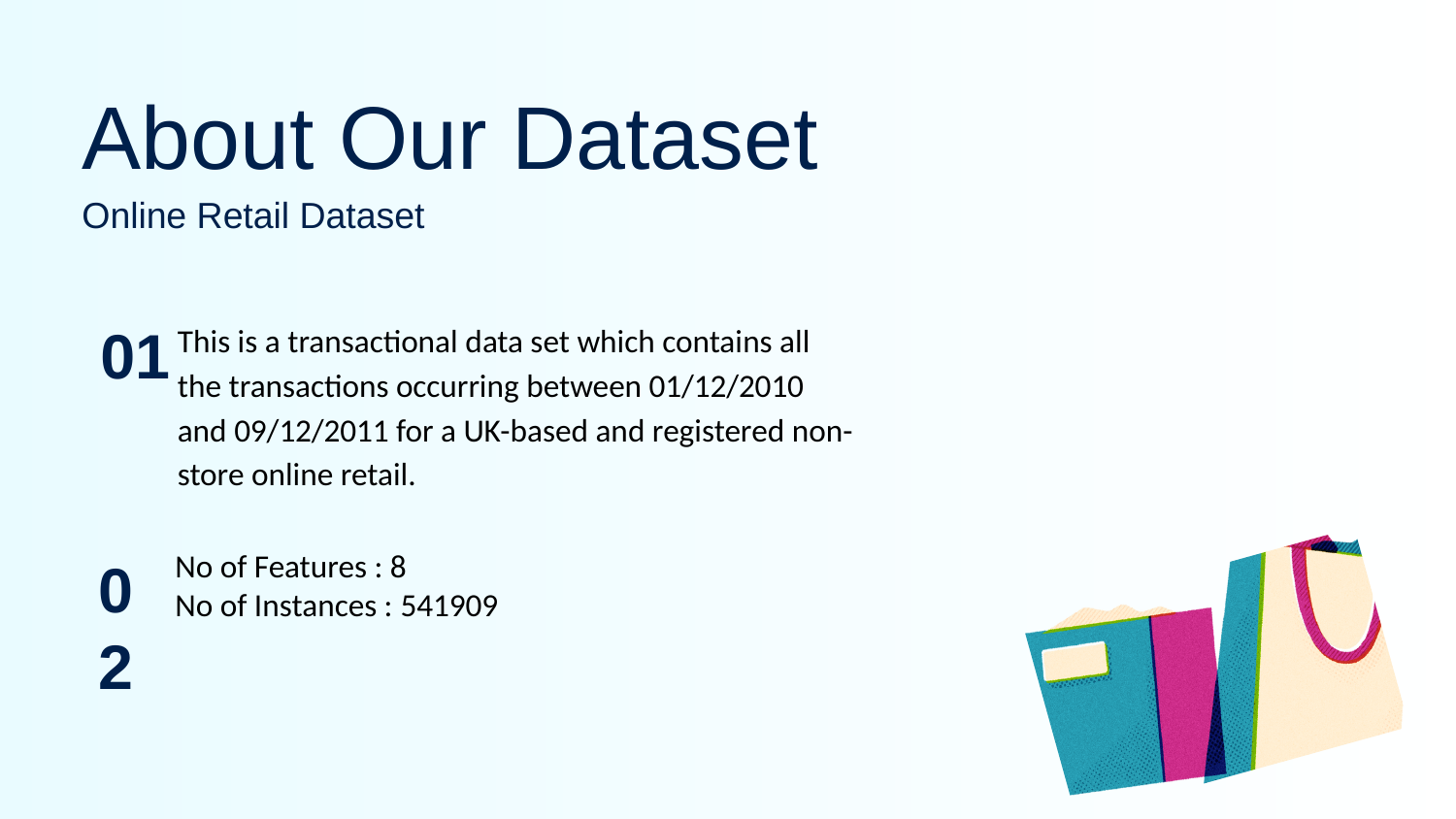

About Our Dataset
Online Retail Dataset
01
This is a transactional data set which contains all the transactions occurring between 01/12/2010 and 09/12/2011 for a UK-based and registered non-store online retail.
No of Features : 8
No of Instances : 541909
02